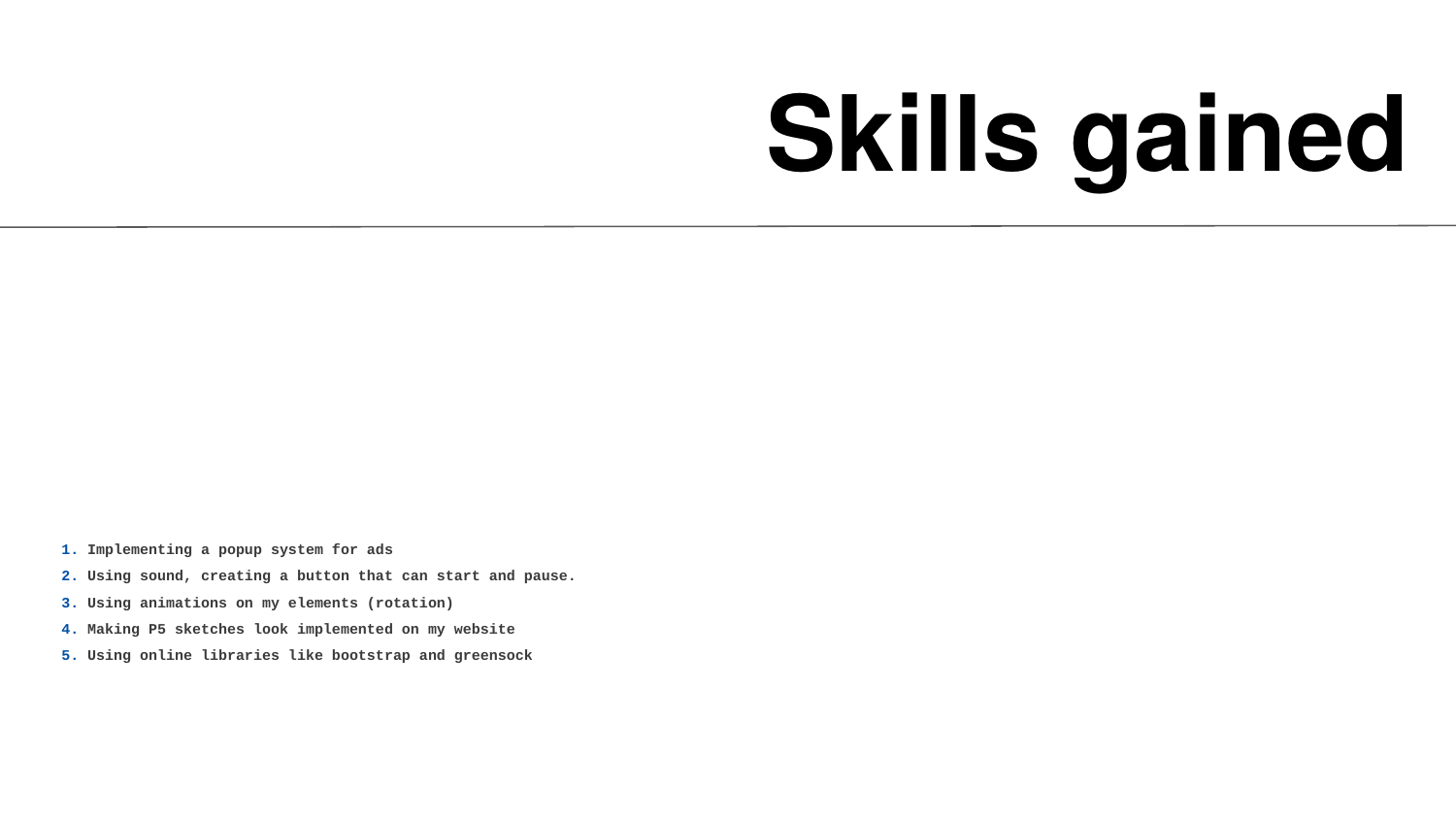

# Skills gained

1. Implementing a popup system for ads
2. Using sound, creating a button that can start and pause.
3. Using animations on my elements (rotation)
4. Making P5 sketches look implemented on my website
5. Using online libraries like bootstrap and greensock